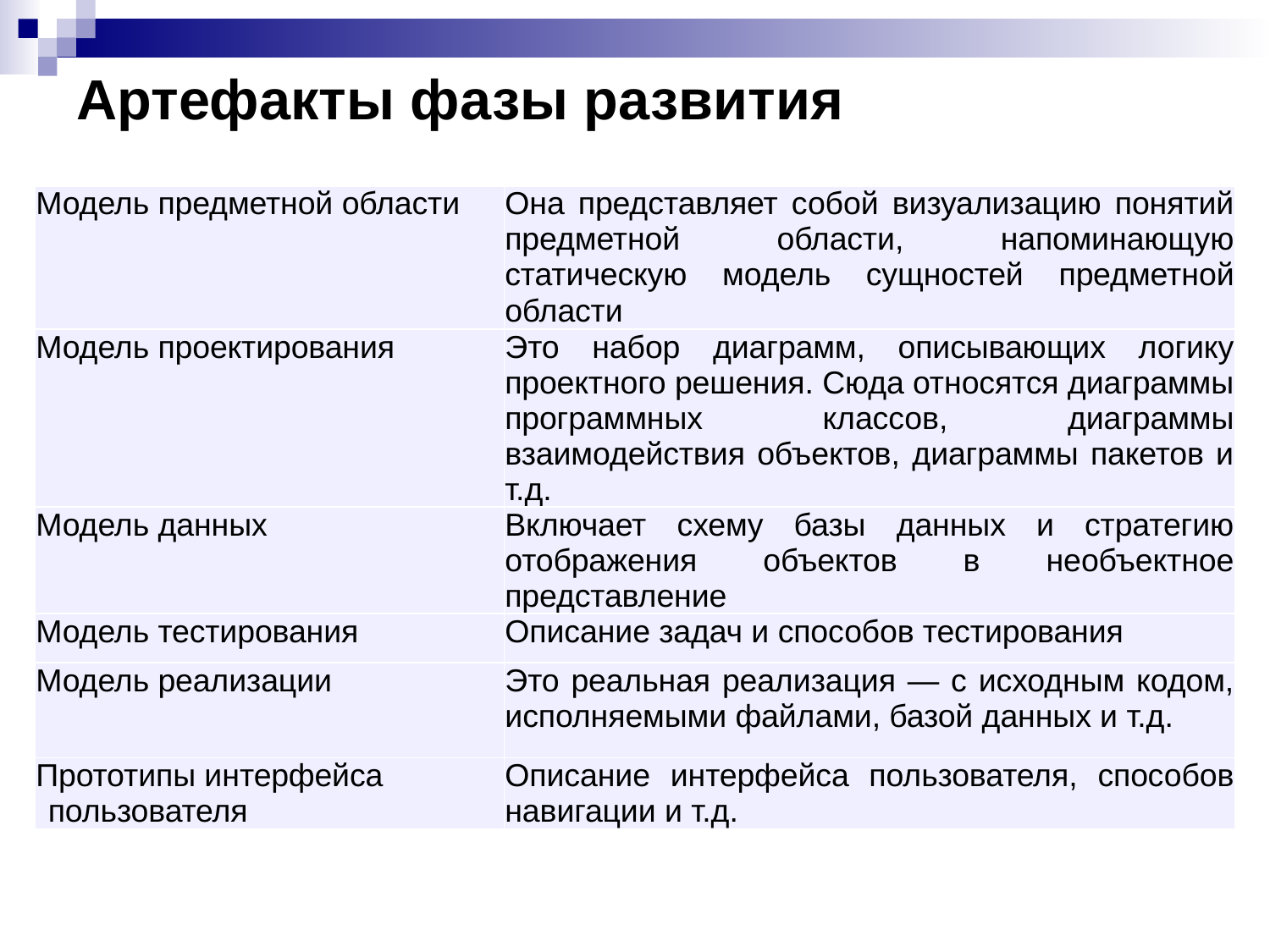

# Артефакты фазы развития
| Модель предметной области | Она представляет собой визуализацию понятий предметной об­ласти, напоминающую статическую модель сущностей предмет­ной области |
| --- | --- |
| Модель проектирования | Это набор диаграмм, описывающих логику проектного решения. Сюда относятся диаграммы программных классов, диаграммы взаимодействия объектов, диаграммы пакетов и т.д. |
| Модель данных | Включает схему базы данных и стратегию отображения объектов в необъектное представление |
| Модель тестирования | Описание задач и способов тестирования |
| Модель реализации | Это реальная реализация — с исходным кодом, исполняемыми файлами, базой данных и т.д. |
| Прототипы интерфейса пользователя | Описание интерфейса пользователя, способов навигации и т.д. |